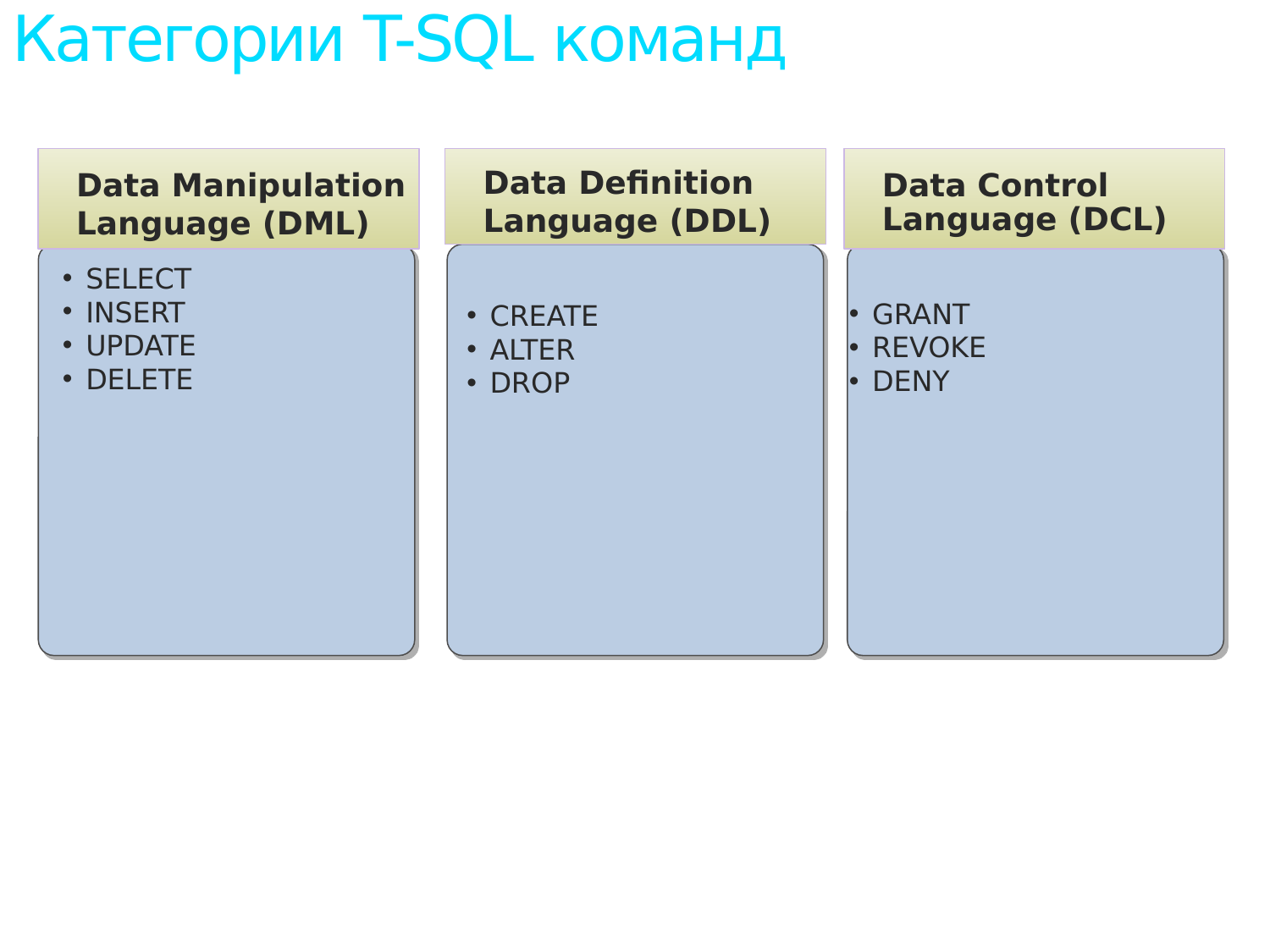

Категории T-SQL команд
Data Manipulation Language (DML)
Data Definition Language (DDL)
Data Control Language (DCL)

SELECT
INSERT
UPDATE
DELETE

GRANT
REVOKE
DENY

CREATE
ALTER
DROP